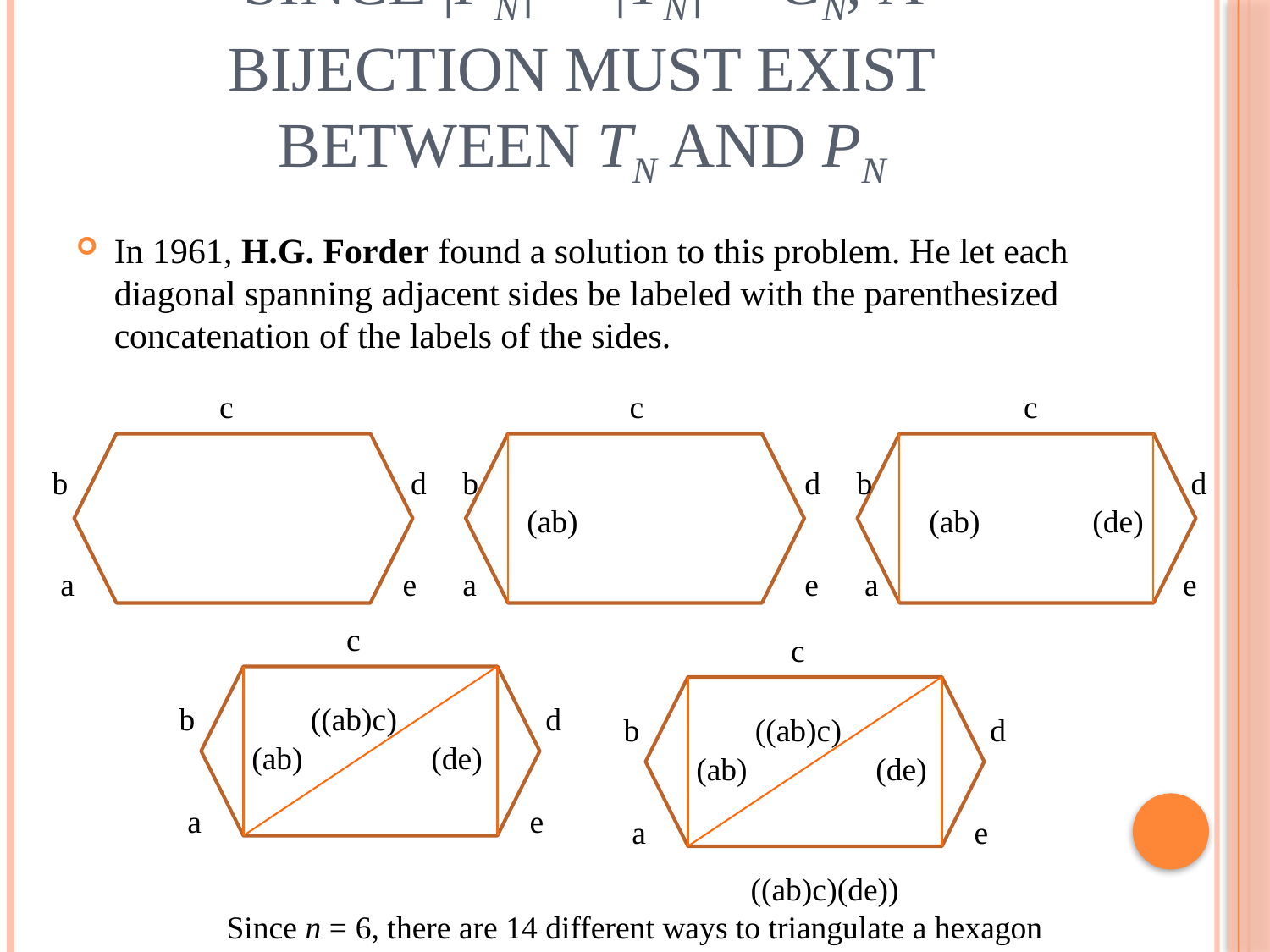

# Since |Pn| = |Tn| = Cn, a bijection must exist between Tn and Pn
In 1961, H.G. Forder found a solution to this problem. He let each diagonal spanning adjacent sides be labeled with the parenthesized concatenation of the labels of the sides.
	      c

 b                 	              d

  a		             e
	       c

  b                 	             d
          (ab)

  a		             e
	      c

 b                 	           d
          (ab)              (de)

  a		          e

	      c

 b             ((ab)c)                   d
          (ab)                (de)

  a		             e
	      c

 b             ((ab)c)                   d
          (ab)                (de)

  a		             e

	 ((ab)c)(de))

Since n = 6, there are 14 different ways to triangulate a hexagon